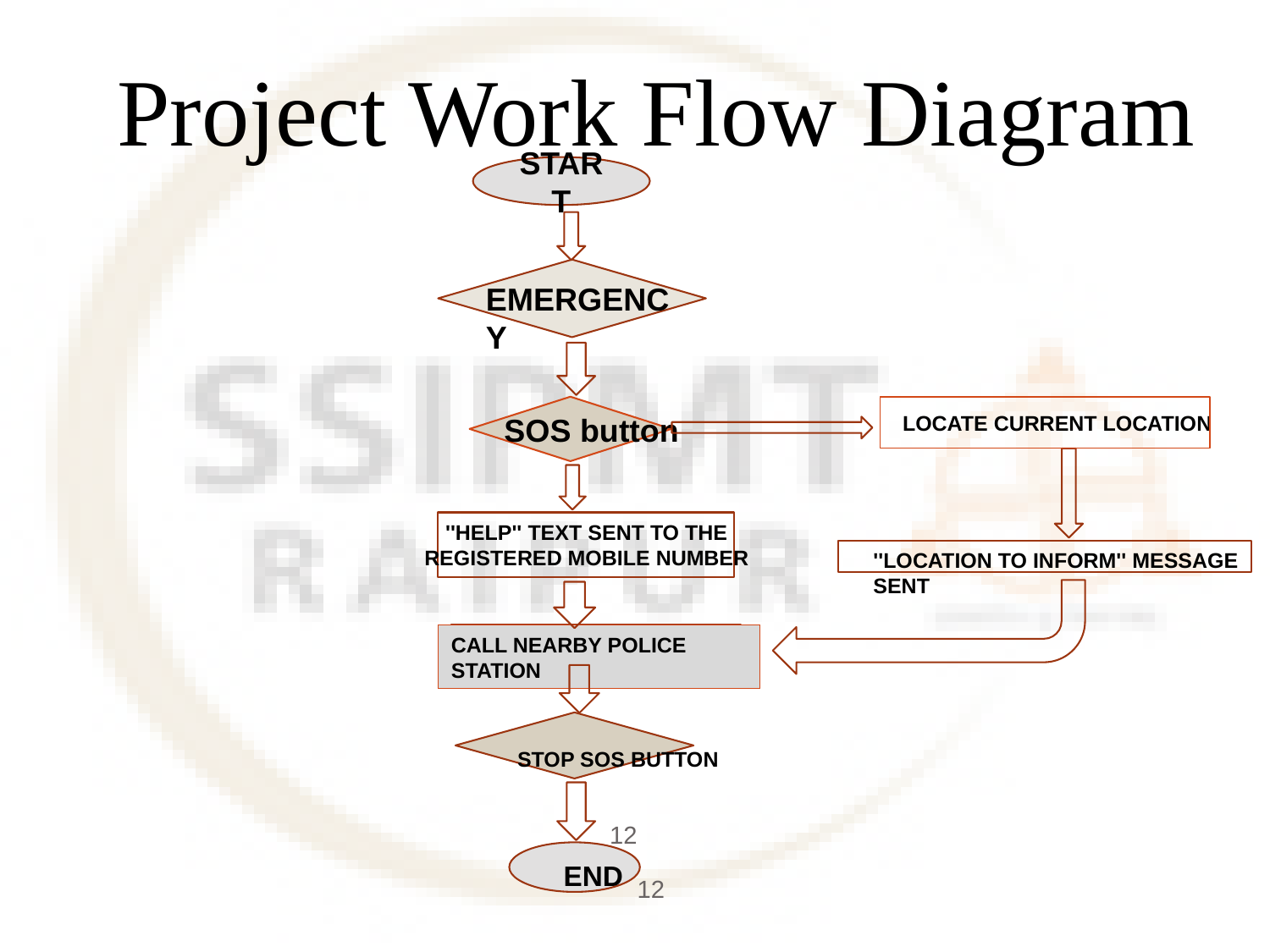

# Project Work Flow Diagram
START

EMERGENCY

SOS button
LOCATE CURRENT LOCATION

''HELP'' TEXT SENT TO THE
REGISTERED MOBILE NUMBER

''LOCATION TO INFORM'' MESSAGE SENT

CALL NEARBY POLICE STATION

STOP SOS BUTTON

12

END
12